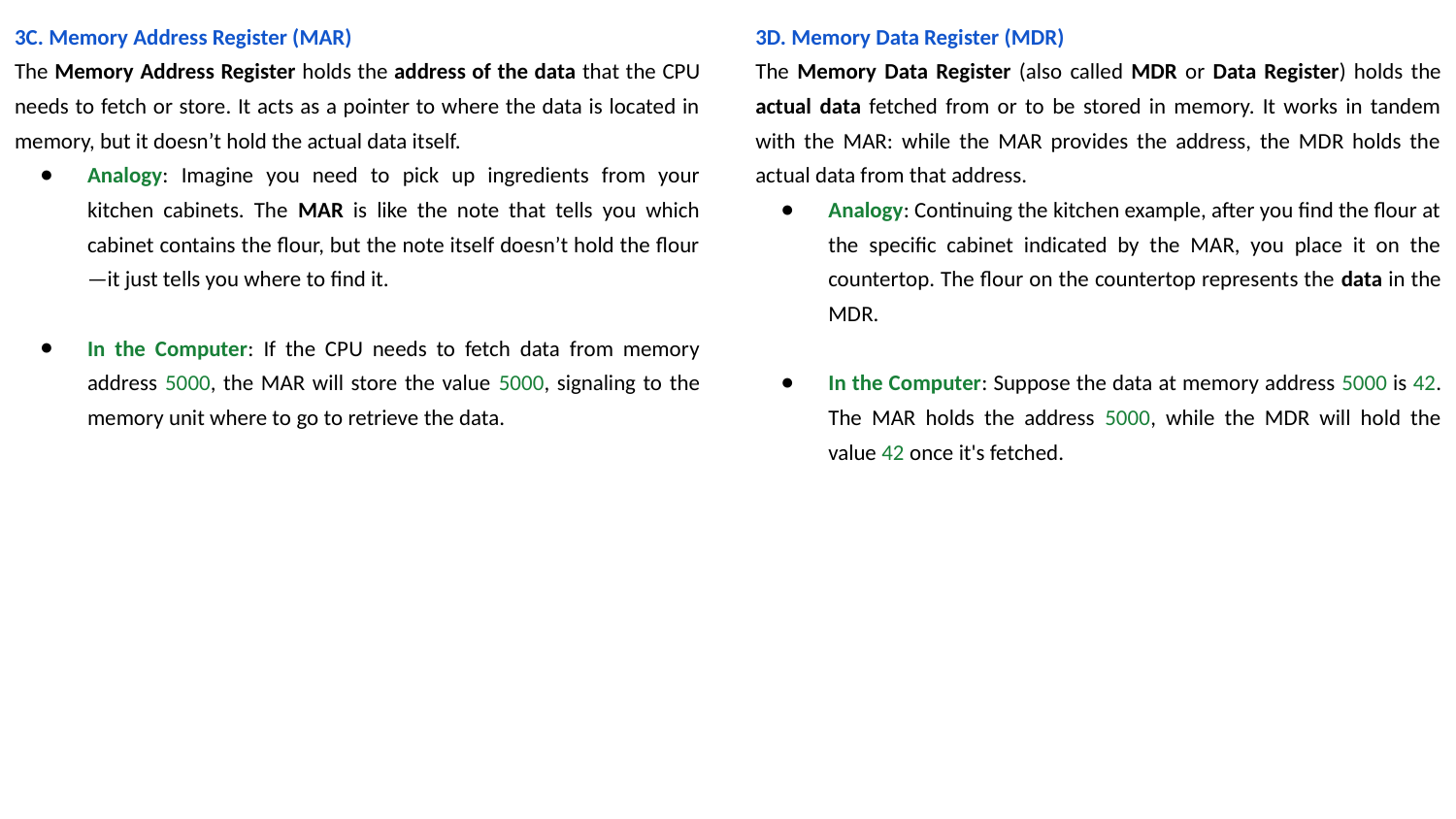

3D. Memory Data Register (MDR)
The Memory Data Register (also called MDR or Data Register) holds the actual data fetched from or to be stored in memory. It works in tandem with the MAR: while the MAR provides the address, the MDR holds the actual data from that address.
Analogy: Continuing the kitchen example, after you find the flour at the specific cabinet indicated by the MAR, you place it on the countertop. The flour on the countertop represents the data in the MDR.

In the Computer: Suppose the data at memory address 5000 is 42. The MAR holds the address 5000, while the MDR will hold the value 42 once it's fetched.
3C. Memory Address Register (MAR)
The Memory Address Register holds the address of the data that the CPU needs to fetch or store. It acts as a pointer to where the data is located in memory, but it doesn’t hold the actual data itself.
Analogy: Imagine you need to pick up ingredients from your kitchen cabinets. The MAR is like the note that tells you which cabinet contains the flour, but the note itself doesn’t hold the flour—it just tells you where to find it.

In the Computer: If the CPU needs to fetch data from memory address 5000, the MAR will store the value 5000, signaling to the memory unit where to go to retrieve the data.